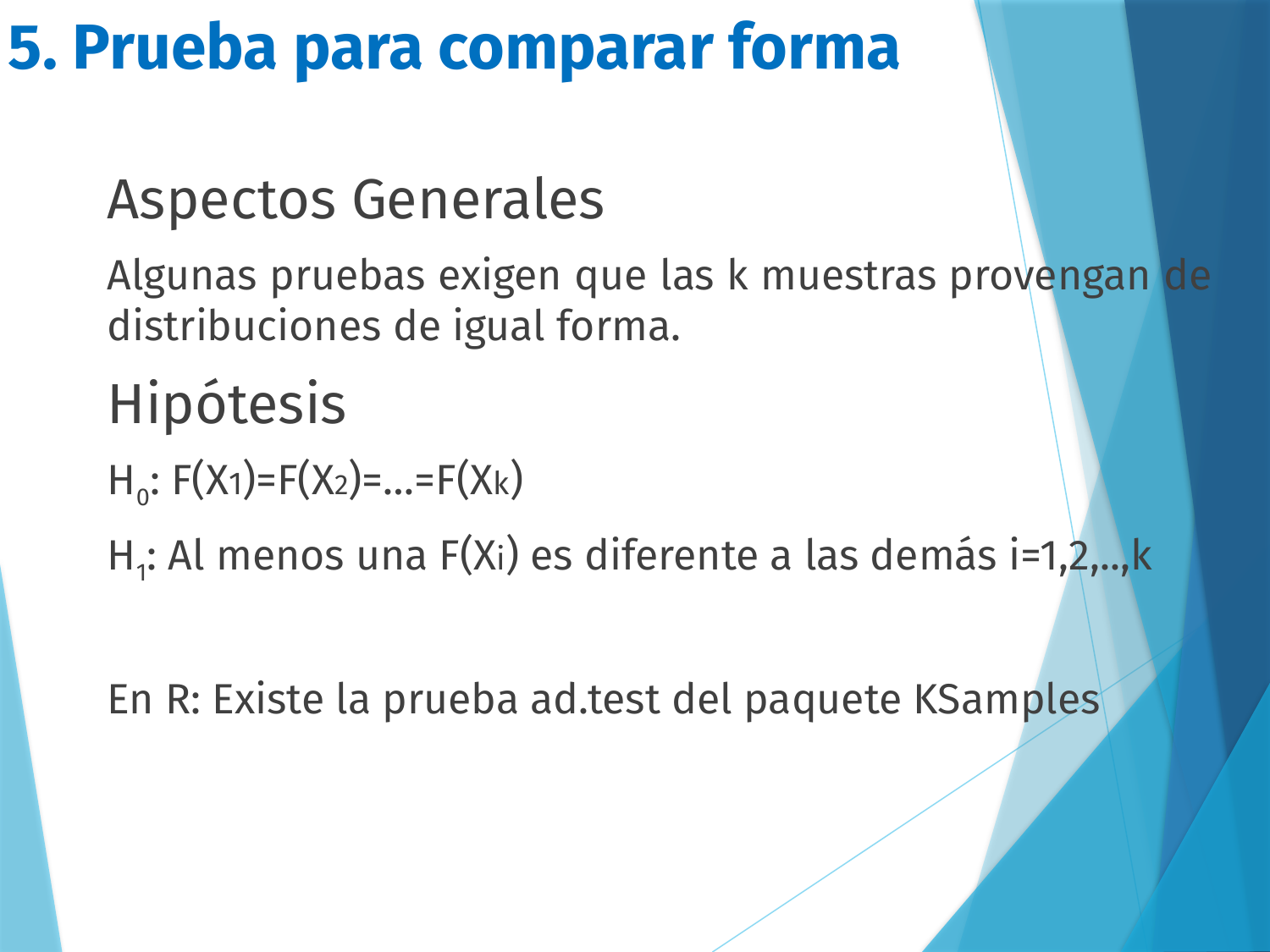

# 5. Prueba para comparar forma
Aspectos Generales
Algunas pruebas exigen que las k muestras provengan de distribuciones de igual forma.
Hipótesis
H0: F(X1)=F(X2)=…=F(Xk)
H1: Al menos una F(Xi) es diferente a las demás i=1,2,..,k

En R: Existe la prueba ad.test del paquete KSamples